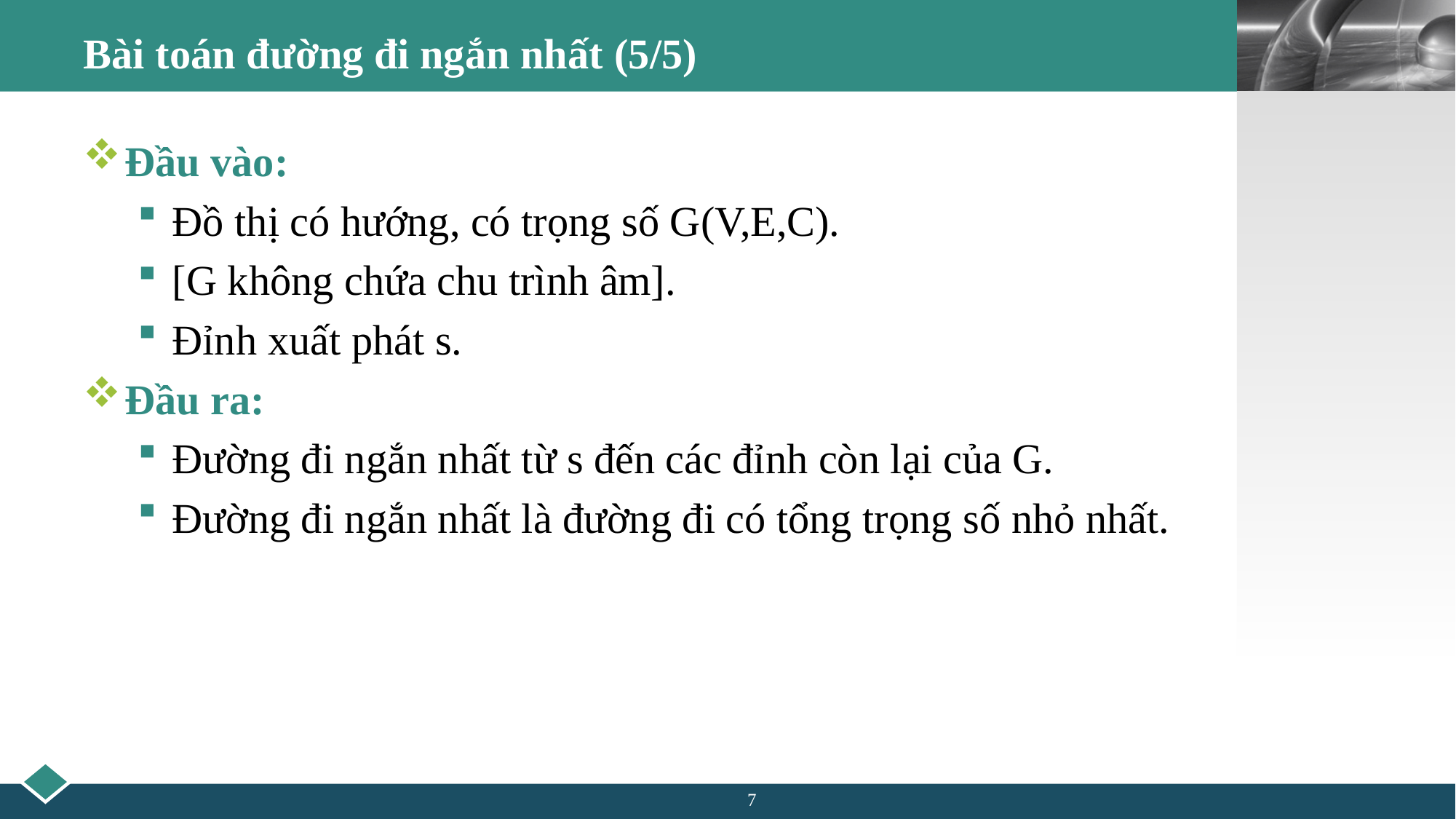

# Bài toán đường đi ngắn nhất (5/5)
Đầu vào:
Đồ thị có hướng, có trọng số G(V,E,C).
[G không chứa chu trình âm].
Đỉnh xuất phát s.
Đầu ra:
Đường đi ngắn nhất từ s đến các đỉnh còn lại của G.
Đường đi ngắn nhất là đường đi có tổng trọng số nhỏ nhất.
7